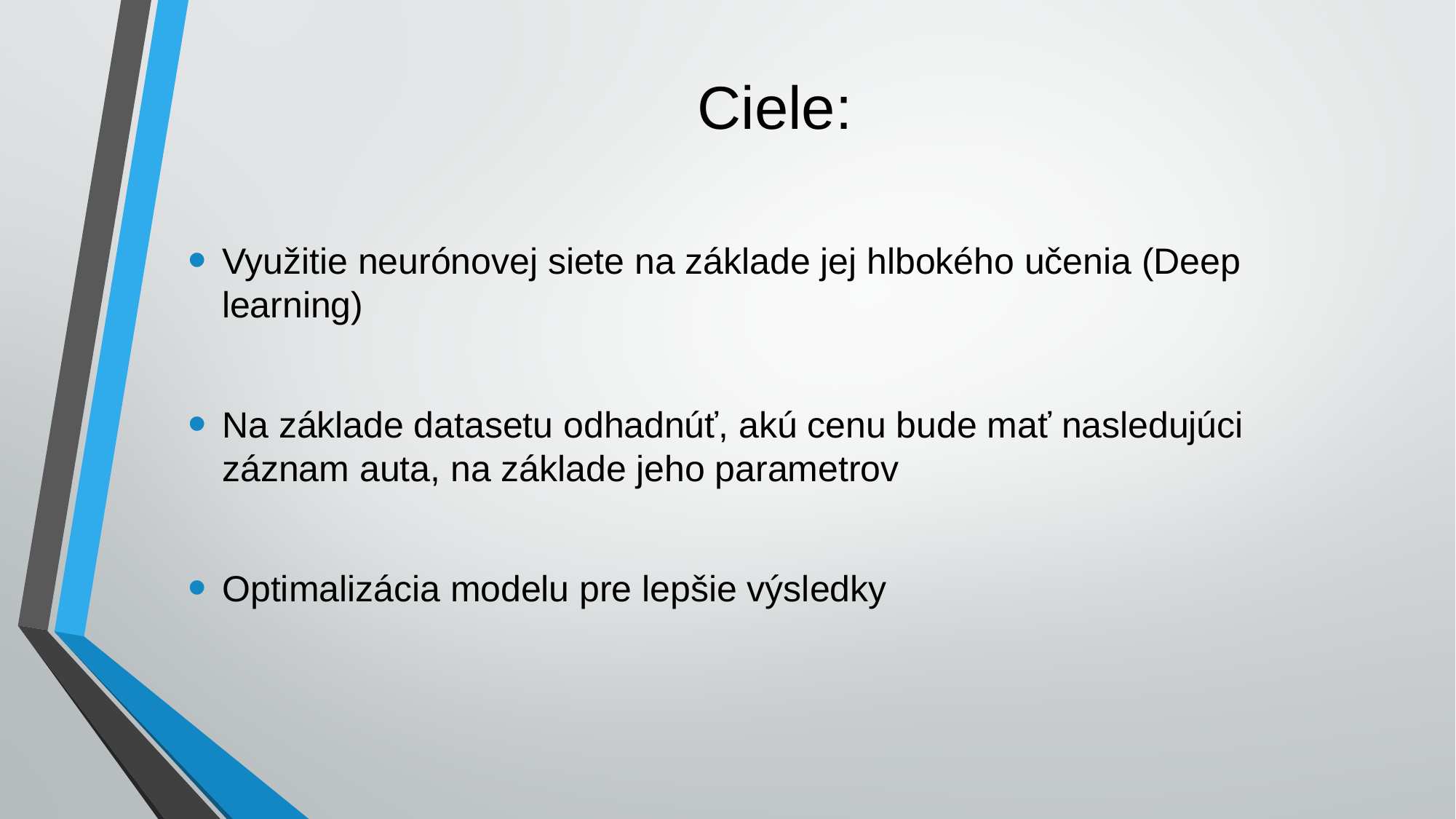

# Ciele:
Využitie neurónovej siete na základe jej hlbokého učenia (Deep learning)

Na základe datasetu odhadnúť, akú cenu bude mať nasledujúci záznam auta, na základe jeho parametrov

Optimalizácia modelu pre lepšie výsledky